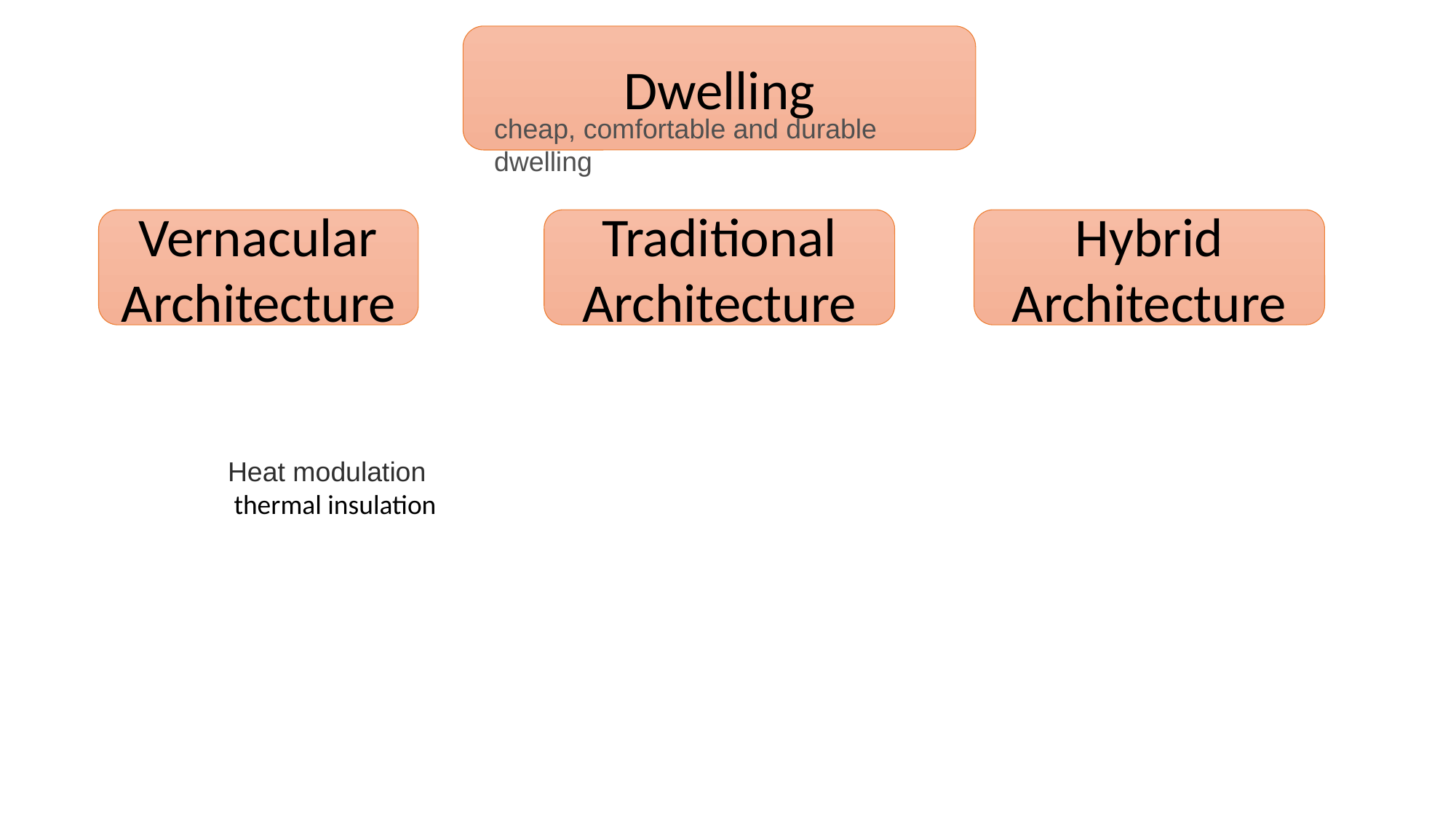

Dwelling
cheap, comfortable and durable dwelling
Vernacular Architecture
Hybrid Architecture
Traditional Architecture
Heat modulation
 thermal insulation